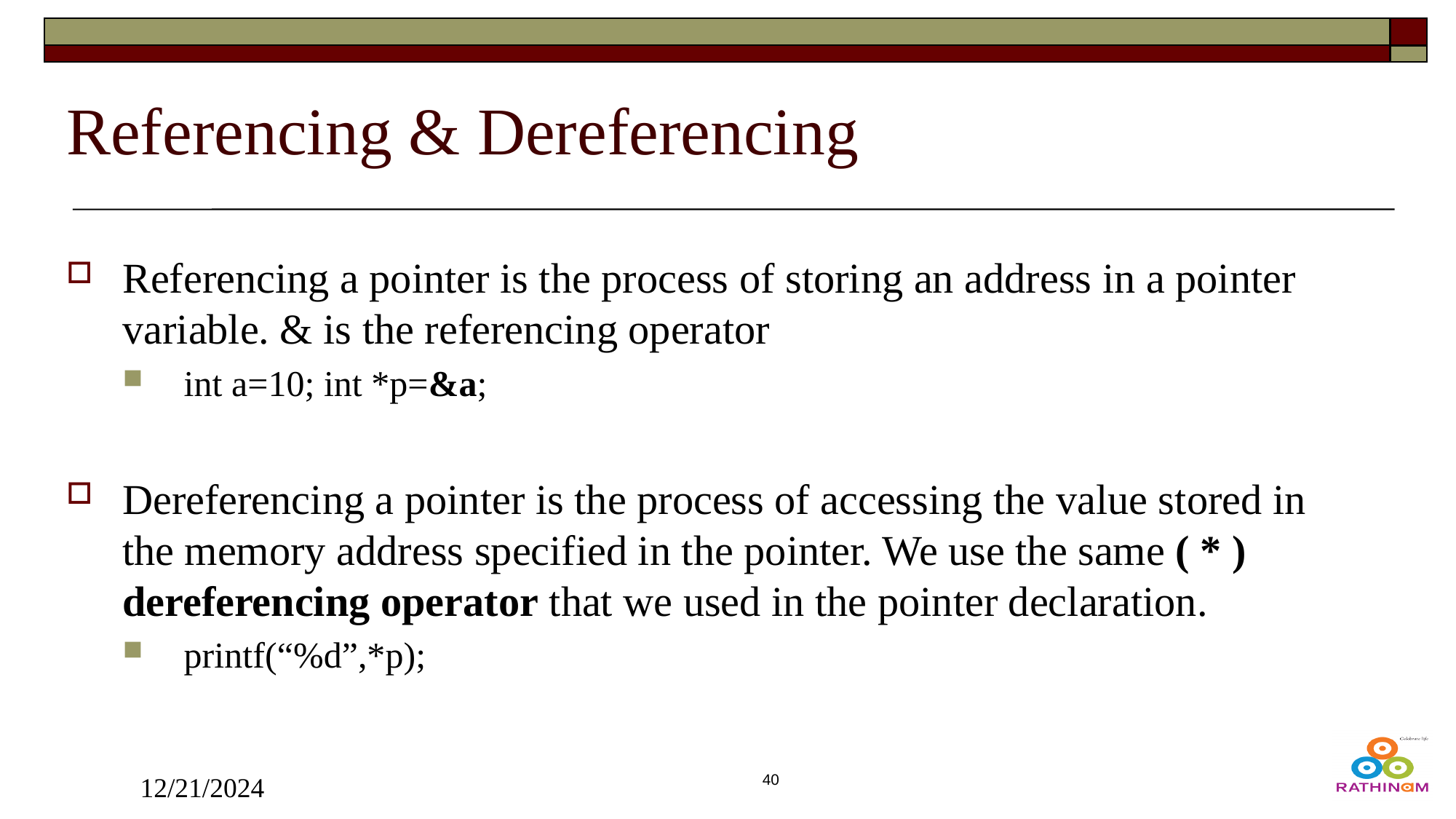

# Referencing & Dereferencing
Referencing a pointer is the process of storing an address in a pointer variable. & is the referencing operator
 int a=10; int *p=&a;

Dereferencing a pointer is the process of accessing the value stored in the memory address specified in the pointer. We use the same ( * ) dereferencing operator that we used in the pointer declaration.
 printf(“%d”,*p);
12/21/2024
40